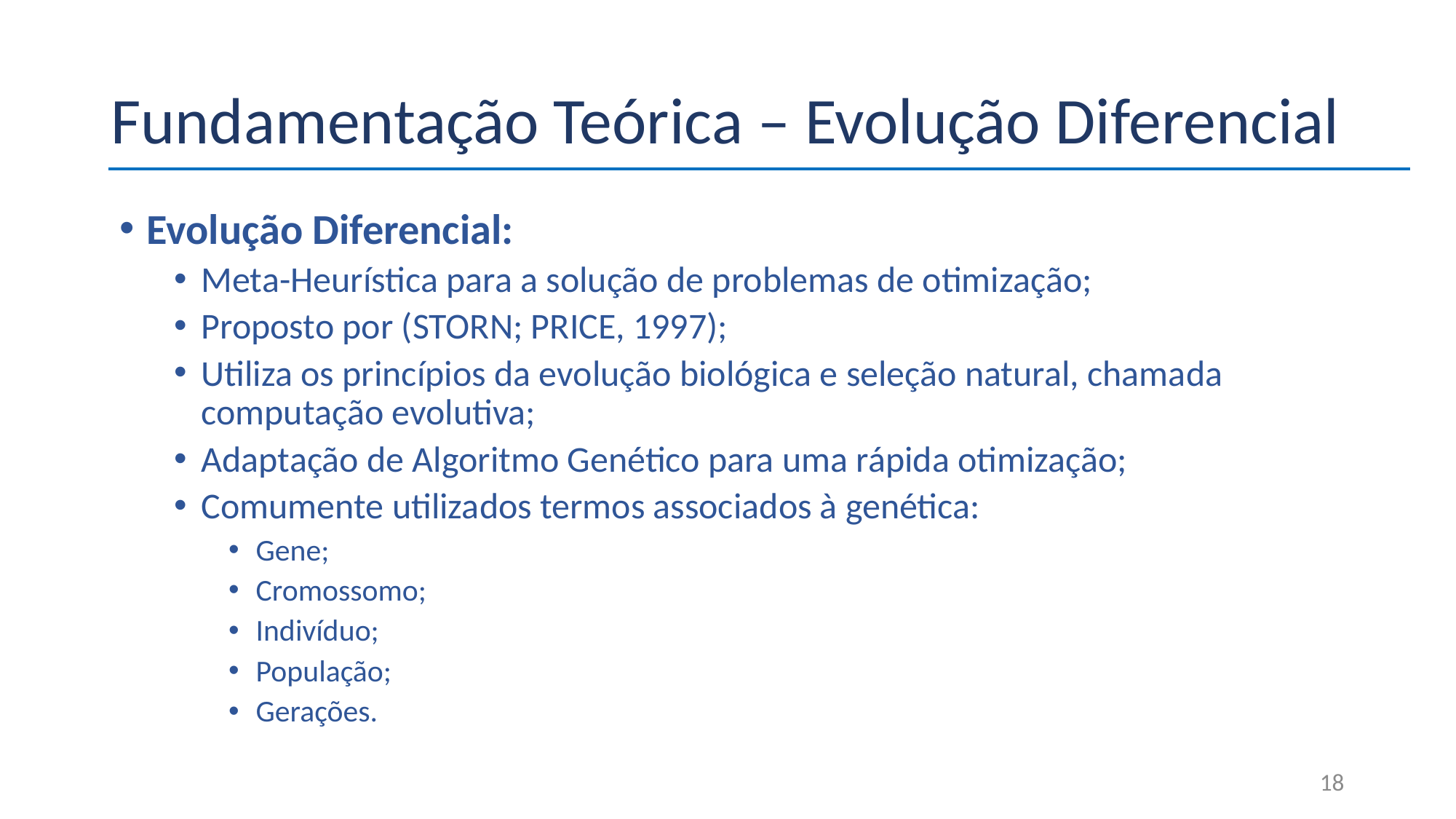

# Fundamentação Teórica – Evolução Diferencial
Evolução Diferencial:
Meta-Heurística para a solução de problemas de otimização;
Proposto por (STORN; PRICE, 1997);
Utiliza os princípios da evolução biológica e seleção natural, chamada computação evolutiva;
Adaptação de Algoritmo Genético para uma rápida otimização;
Comumente utilizados termos associados à genética:
Gene;
Cromossomo;
Indivíduo;
População;
Gerações.
18